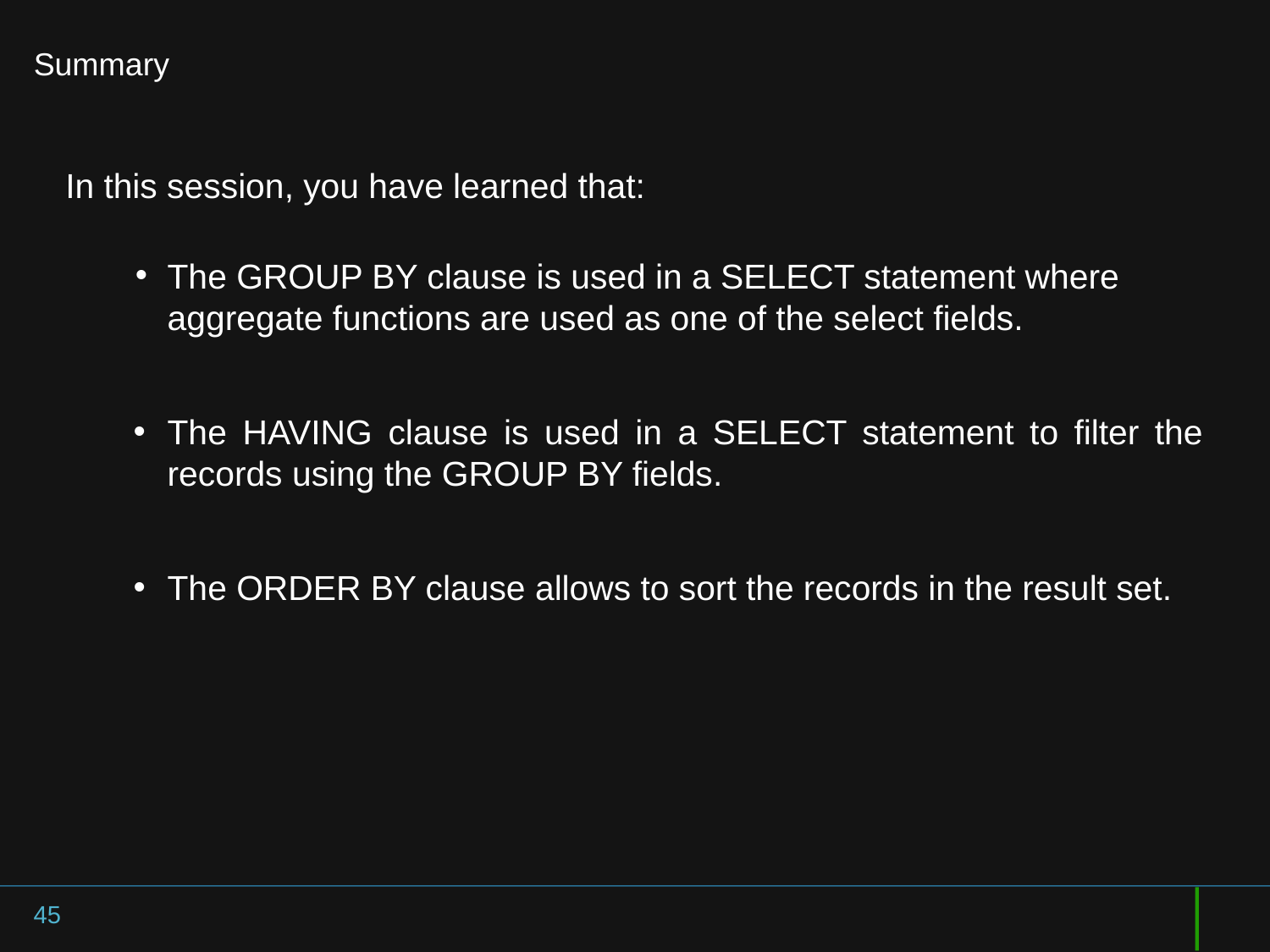

# Summary
In this session, you have learned that:

The GROUP BY clause is used in a SELECT statement where aggregate functions are used as one of the select fields.

The HAVING clause is used in a SELECT statement to filter the records using the GROUP BY fields.

The ORDER BY clause allows to sort the records in the result set.

45